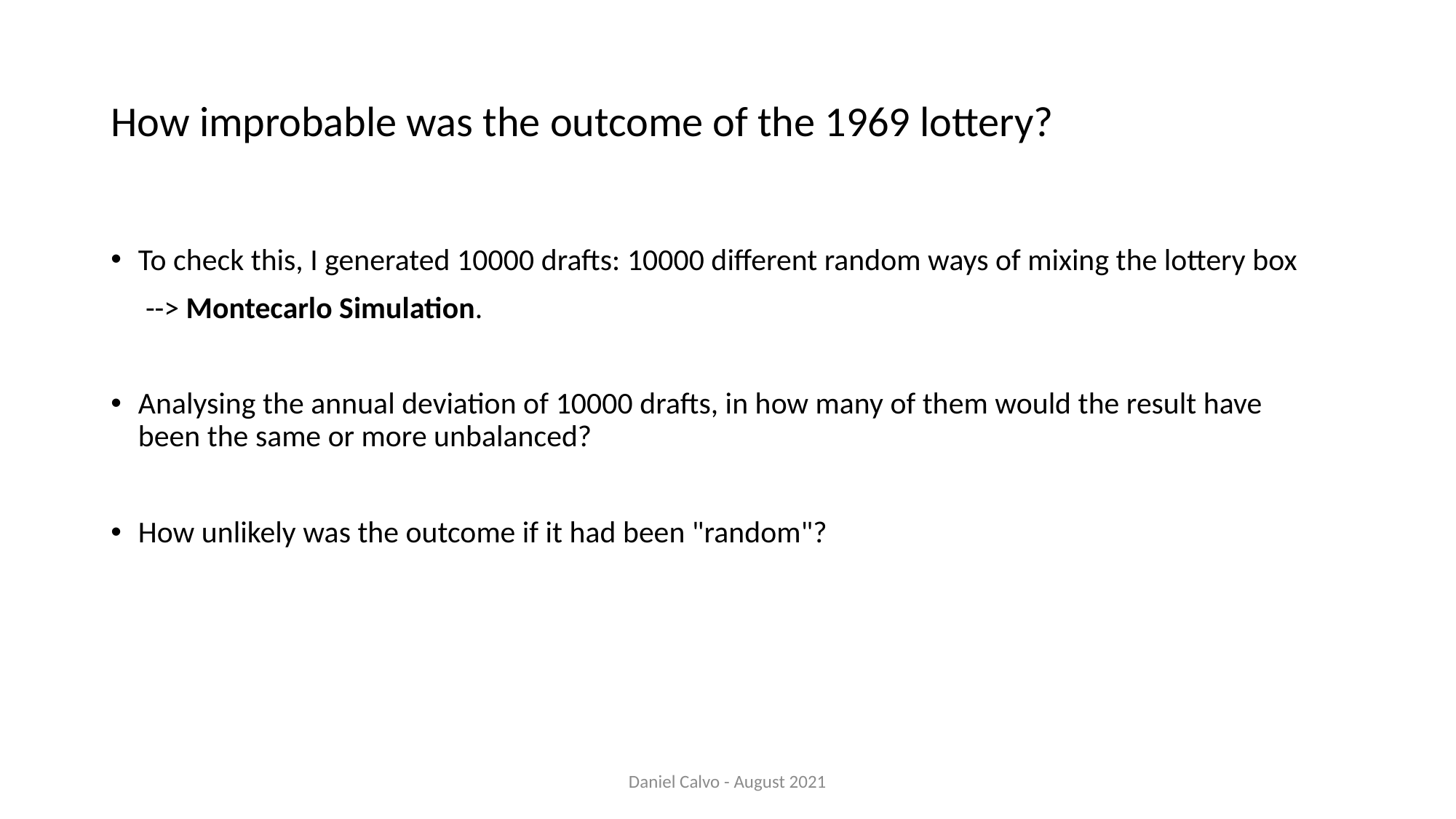

# How improbable was the outcome of the 1969 lottery?
To check this, I generated 10000 drafts: 10000 different random ways of mixing the lottery box
     --> Montecarlo Simulation.

Analysing the annual deviation of 10000 drafts, in how many of them would the result have been the same or more unbalanced?

How unlikely was the outcome if it had been "random"?
Daniel Calvo - August 2021